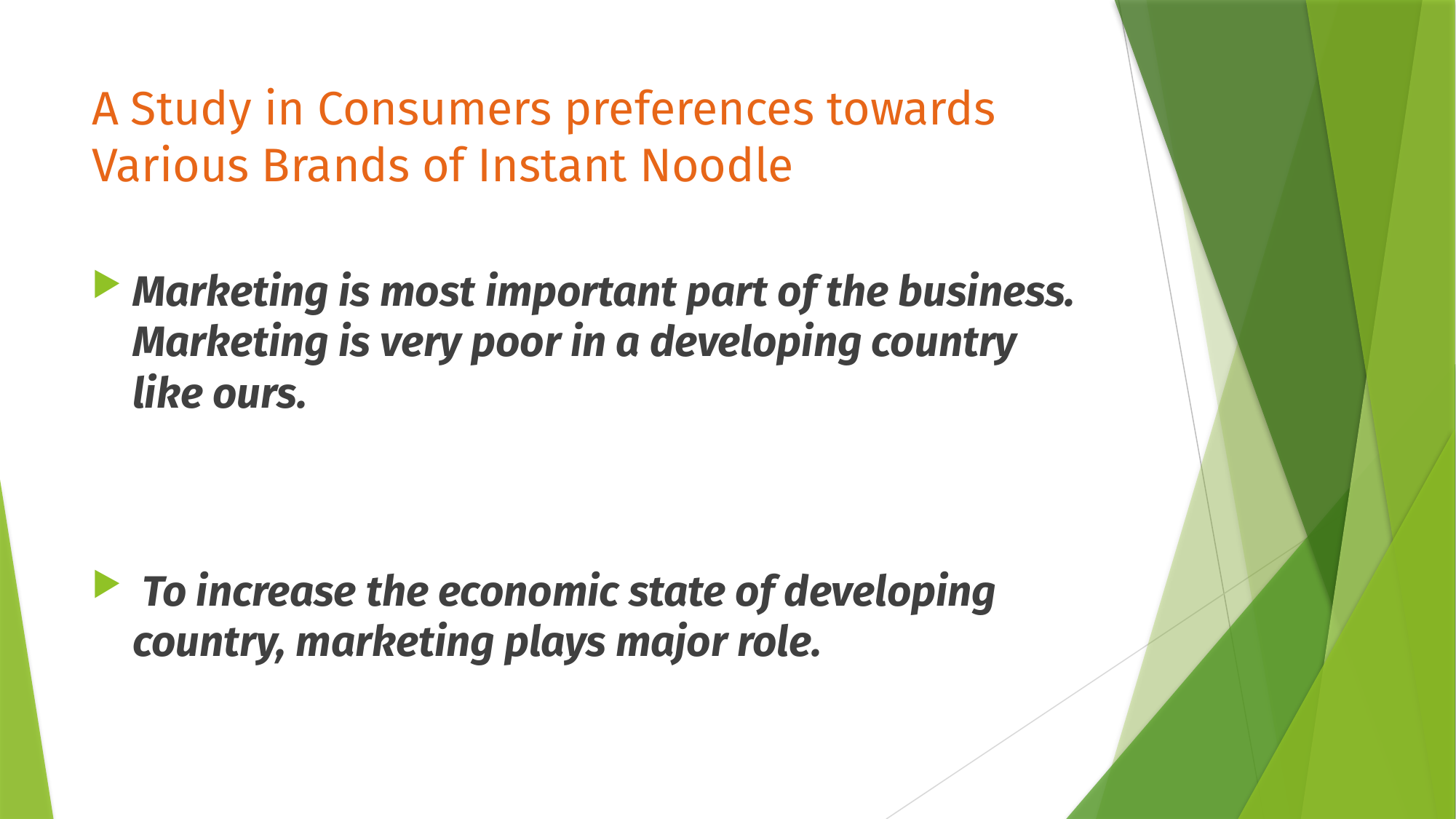

# A Study in Consumers preferences towards Various Brands of Instant Noodle
Marketing is most important part of the business. Marketing is very poor in a developing country like ours.

 To increase the economic state of developing country, marketing plays major role.